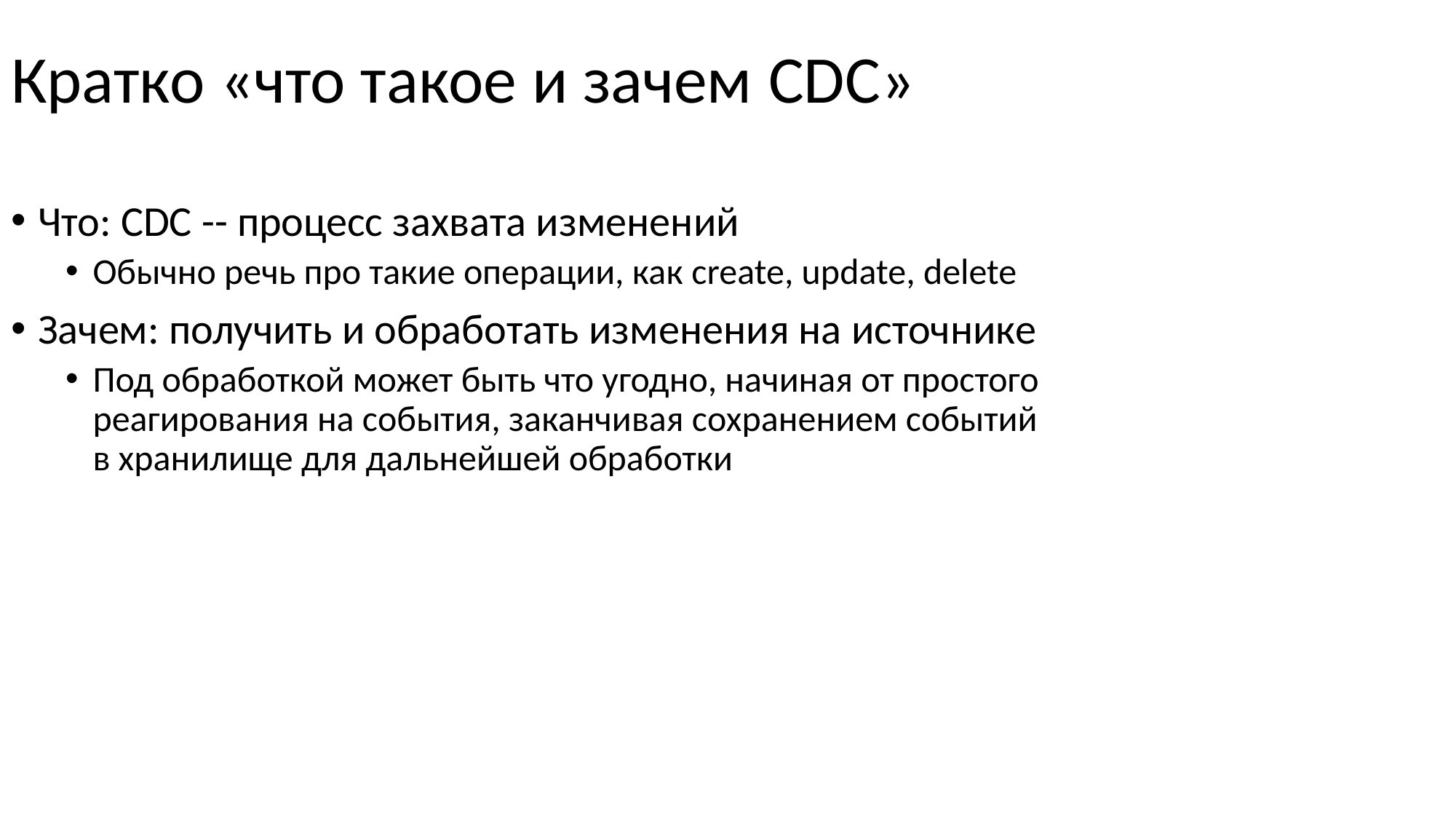

# Кратко «что такое и зачем CDC»
Что: CDC -- процесс захвата изменений
Обычно речь про такие операции, как create, update, delete
Зачем: получить и обработать изменения на источнике
Под обработкой может быть что угодно, начиная от простого реагирования на события, заканчивая сохранением событий в хранилище для дальнейшей обработки